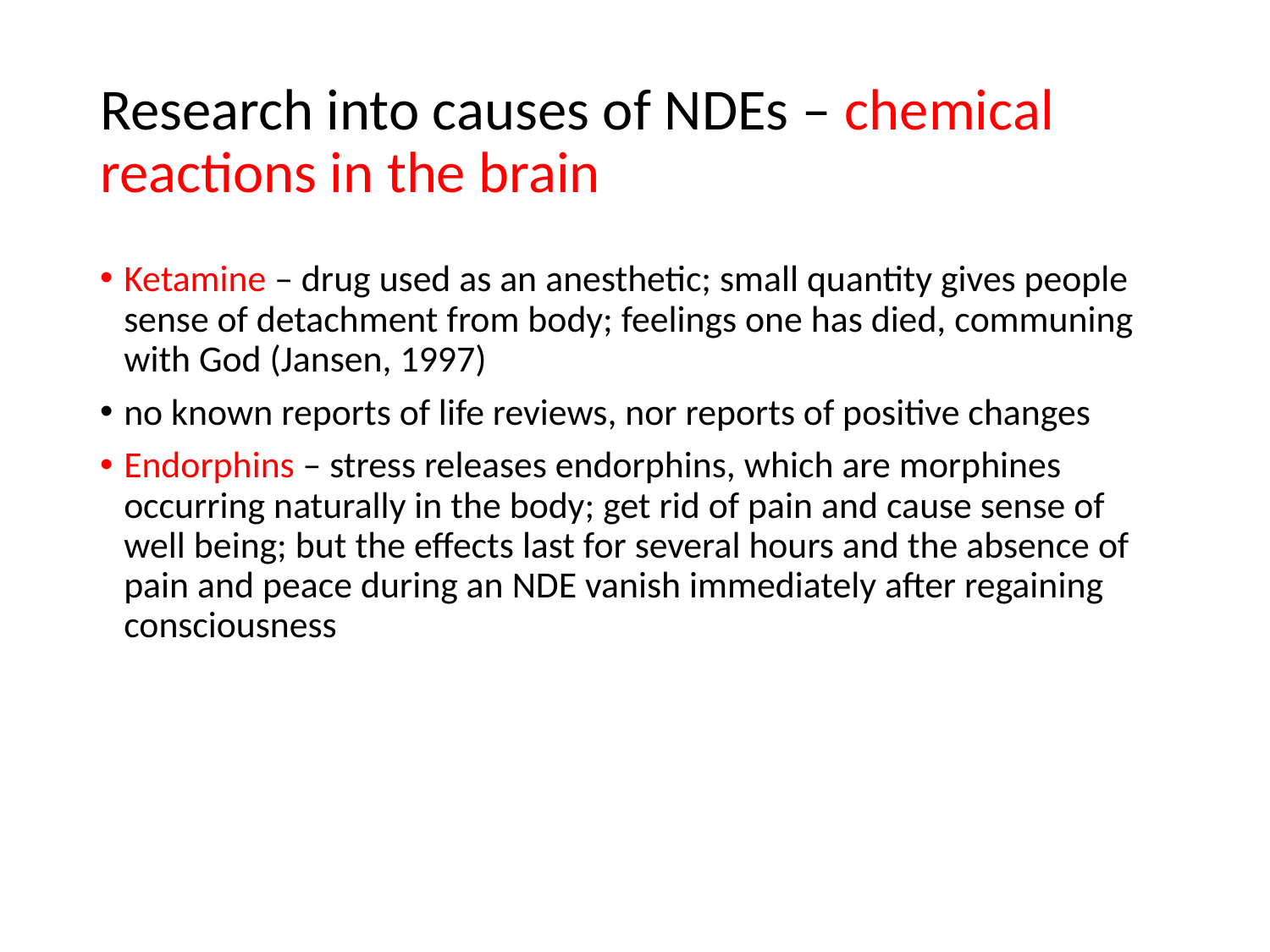

# Research into causes of NDEs – chemical reactions in the brain
Ketamine – drug used as an anesthetic; small quantity gives people sense of detachment from body; feelings one has died, communing with God (Jansen, 1997)
no known reports of life reviews, nor reports of positive changes
Endorphins – stress releases endorphins, which are morphines occurring naturally in the body; get rid of pain and cause sense of well being; but the effects last for several hours and the absence of pain and peace during an NDE vanish immediately after regaining consciousness